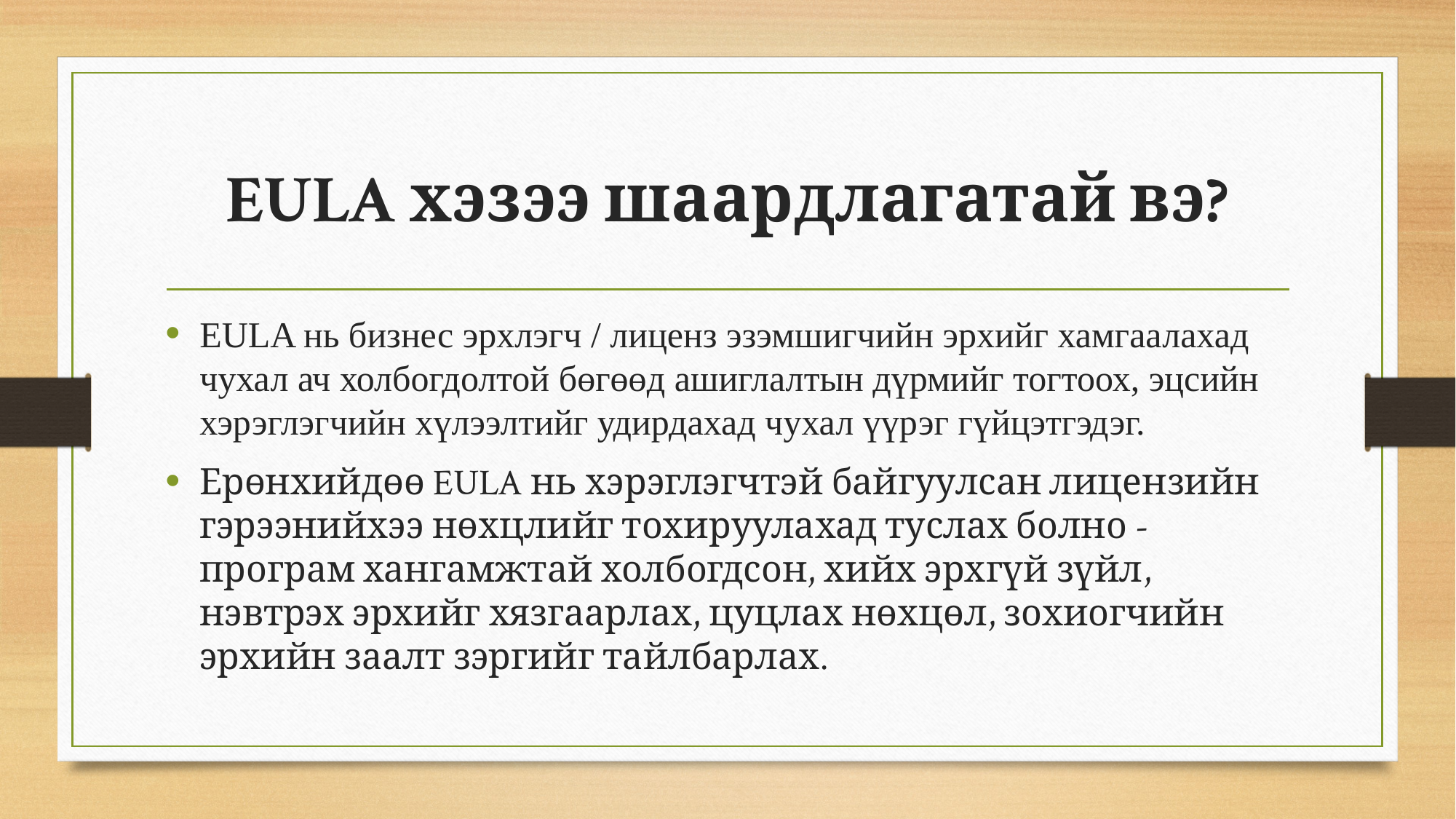

# EULA хэзээ шаардлагатай вэ?
EULA нь бизнес эрхлэгч / лиценз эзэмшигчийн эрхийг хамгаалахад чухал ач холбогдолтой бөгөөд ашиглалтын дүрмийг тогтоох, эцсийн хэрэглэгчийн хүлээлтийг удирдахад чухал үүрэг гүйцэтгэдэг.
Ерөнхийдөө EULA нь хэрэглэгчтэй байгуулсан лицензийн гэрээнийхээ нөхцлийг тохируулахад туслах болно - програм хангамжтай холбогдсон, хийх эрхгүй зүйл, нэвтрэх эрхийг хязгаарлах, цуцлах нөхцөл, зохиогчийн эрхийн заалт зэргийг тайлбарлах.